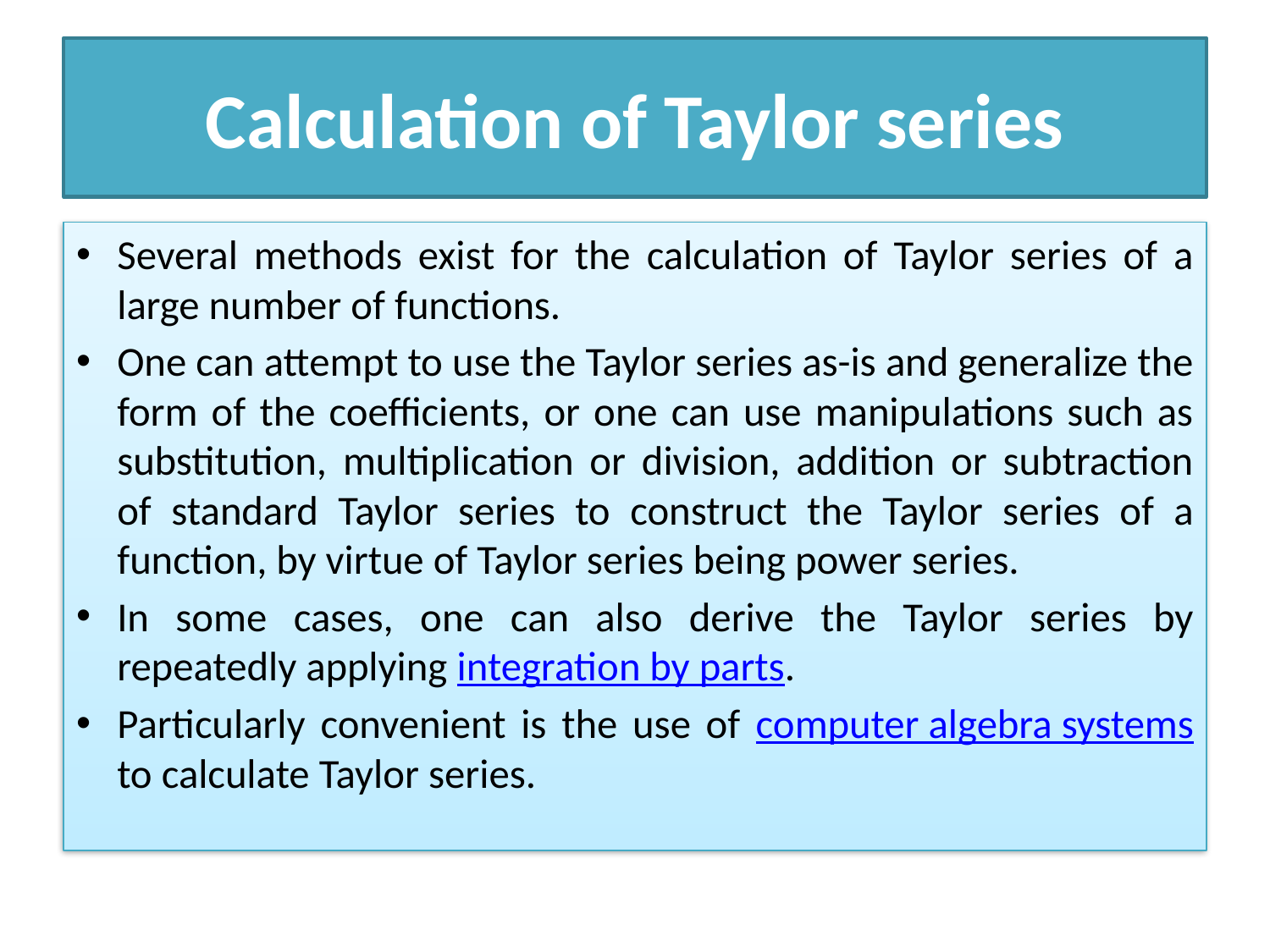

# Calculation of Taylor series
Several methods exist for the calculation of Taylor series of a large number of functions.
One can attempt to use the Taylor series as-is and generalize the form of the coefficients, or one can use manipulations such as substitution, multiplication or division, addition or subtraction of standard Taylor series to construct the Taylor series of a function, by virtue of Taylor series being power series.
In some cases, one can also derive the Taylor series by repeatedly applying integration by parts.
Particularly convenient is the use of computer algebra systems to calculate Taylor series.